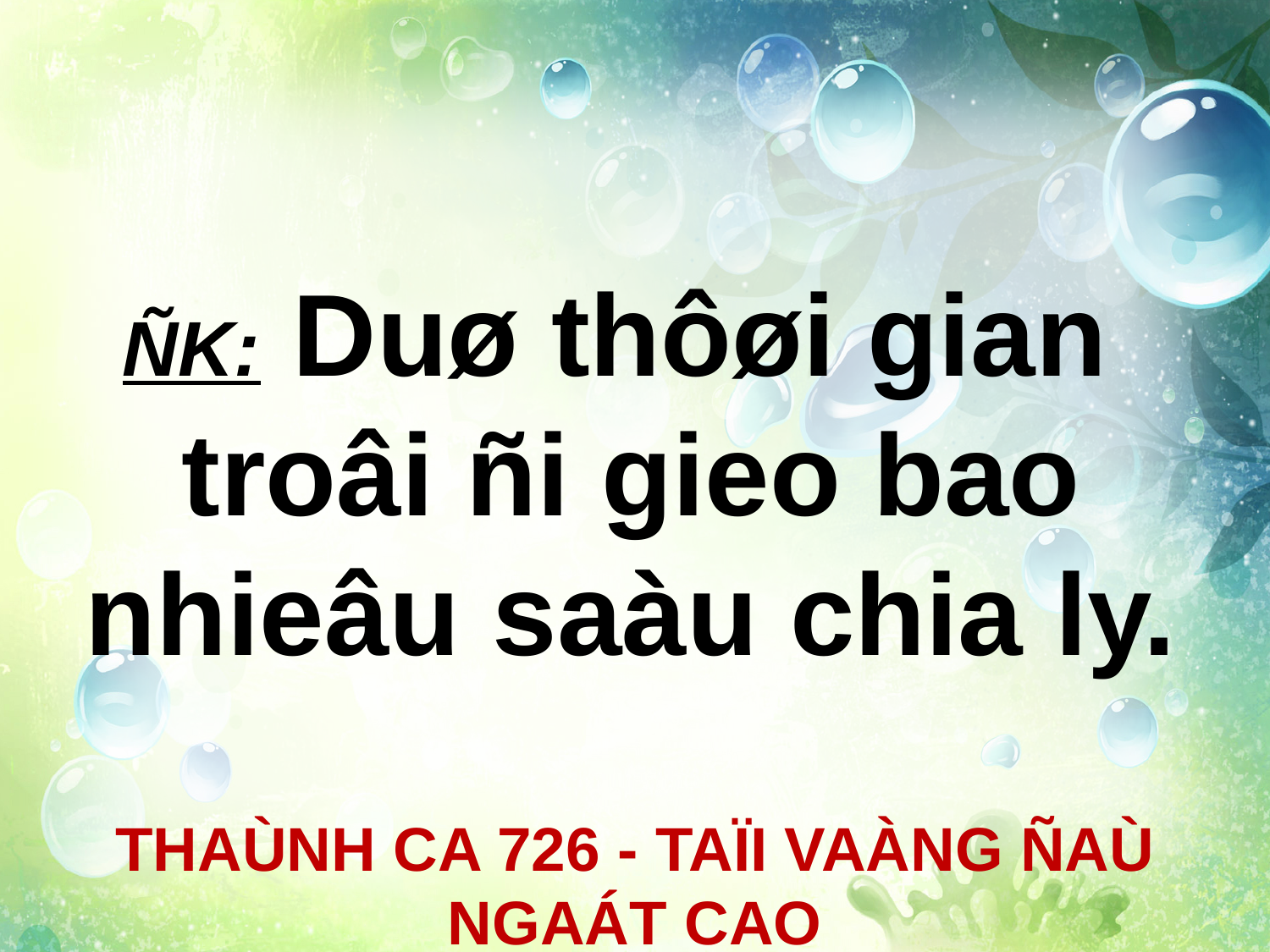

ÑK: Duø thôøi gian
troâi ñi gieo bao nhieâu saàu chia ly.
THAÙNH CA 726 - TAÏI VAÀNG ÑAÙ NGAÁT CAO